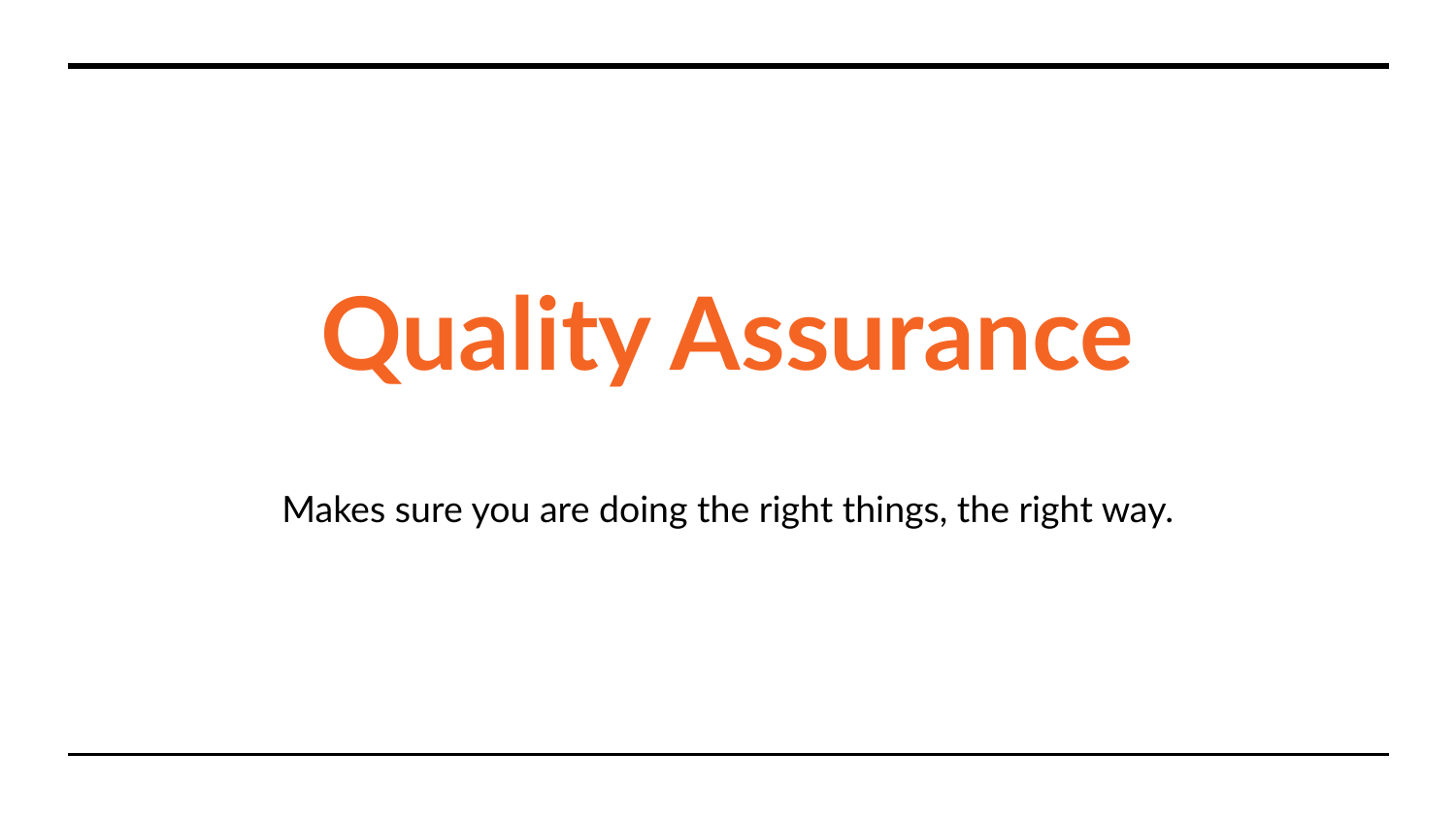

# Quality Assurance
Makes sure you are doing the right things, the right way.